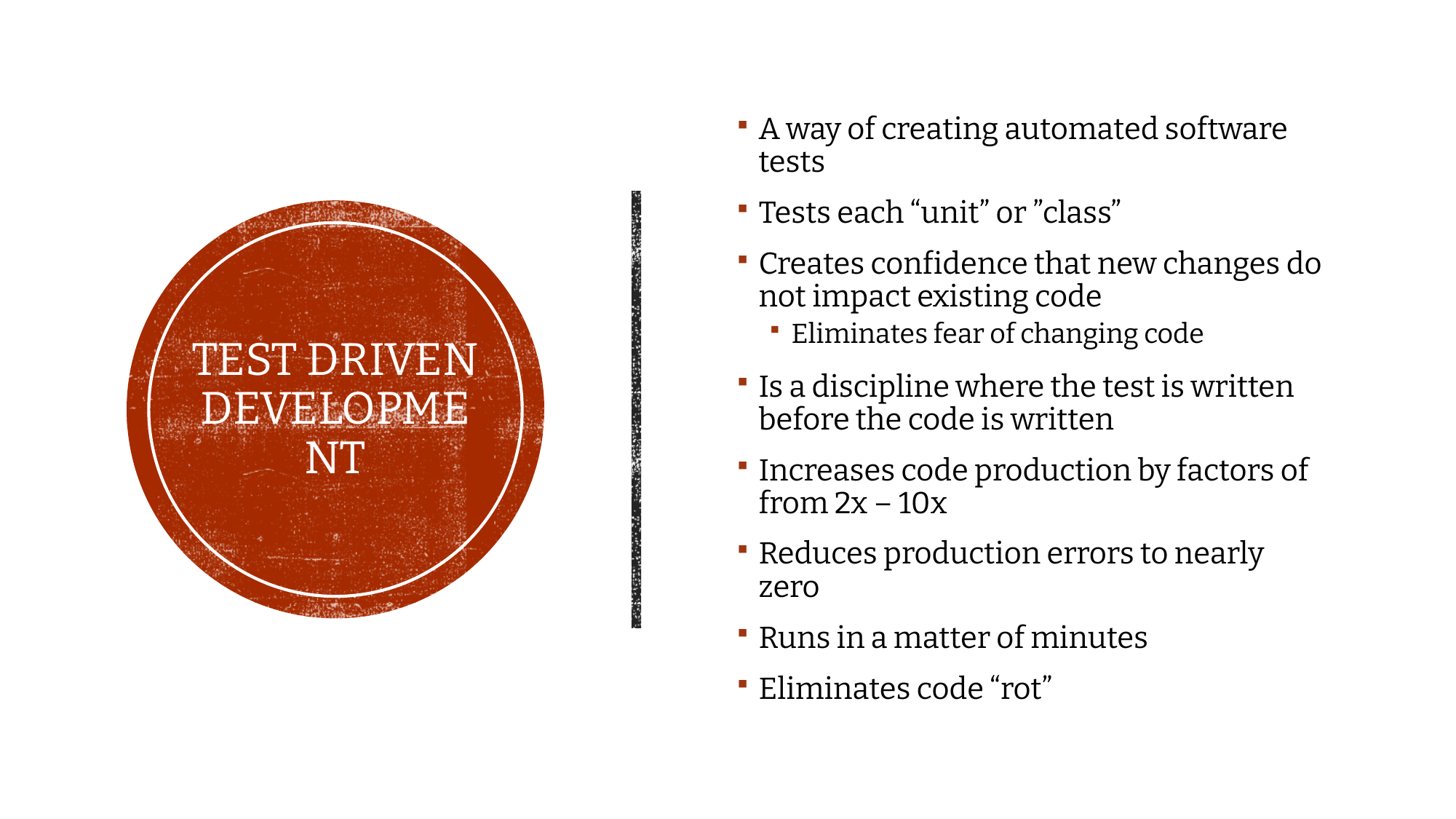

A way of creating automated software tests
Tests each “unit” or ”class”
Creates confidence that new changes do not impact existing code
Eliminates fear of changing code
Is a discipline where the test is written before the code is written
Increases code production by factors of from 2x – 10x
Reduces production errors to nearly zero
Runs in a matter of minutes
Eliminates code “rot”

# Test Driven Development